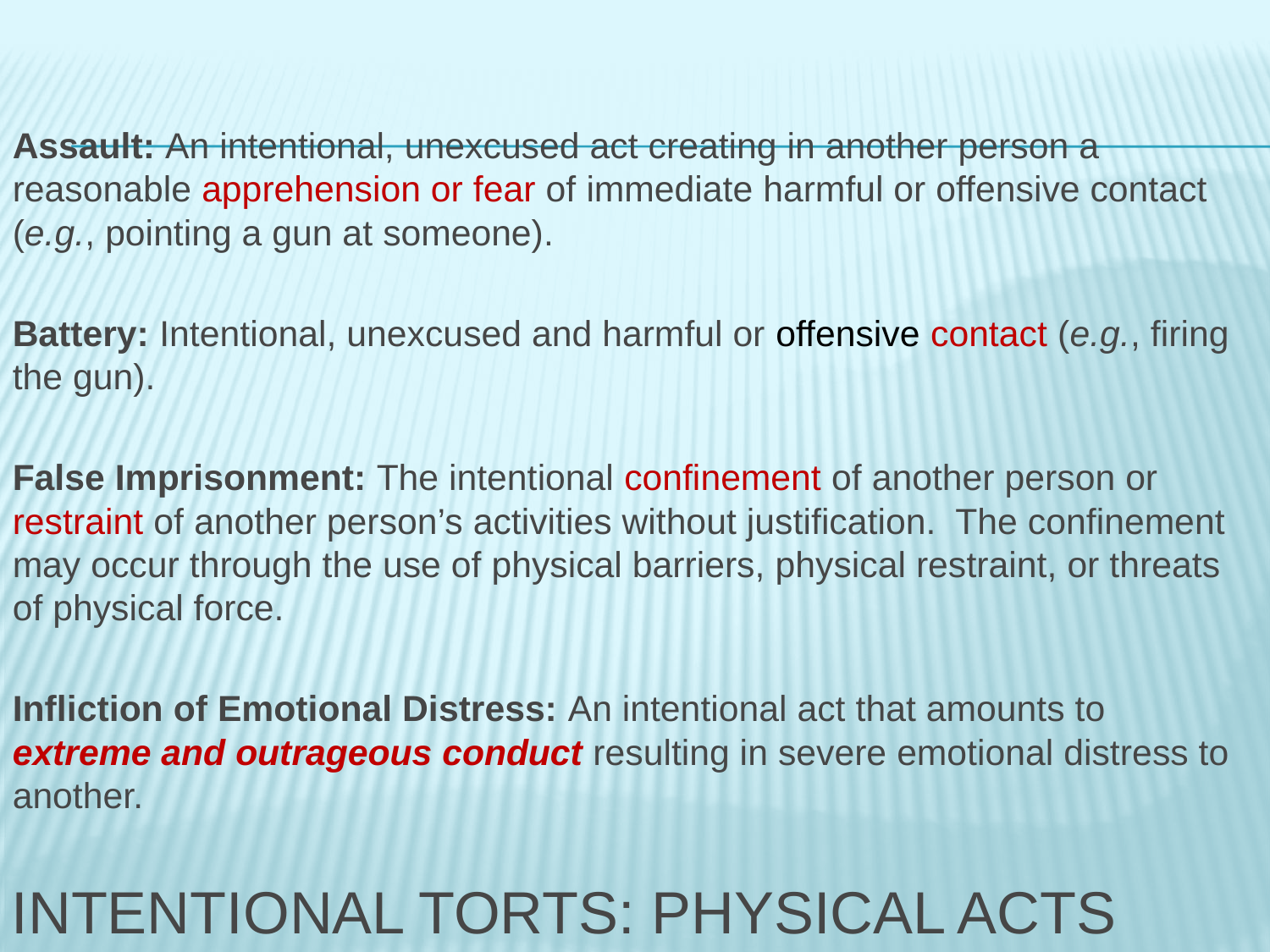

Assault: An intentional, unexcused act creating in another person a reasonable apprehension or fear of immediate harmful or offensive contact (e.g., pointing a gun at someone).

Battery: Intentional, unexcused and harmful or offensive contact (e.g., firing the gun).

False Imprisonment: The intentional confinement of another person or restraint of another person’s activities without justification.  The confinement may occur through the use of physical barriers, physical restraint, or threats of physical force.

Infliction of Emotional Distress: An intentional act that amounts to extreme and outrageous conduct resulting in severe emotional distress to another.

# INTENTIONAL TORTS: PHYSICAL ACTS